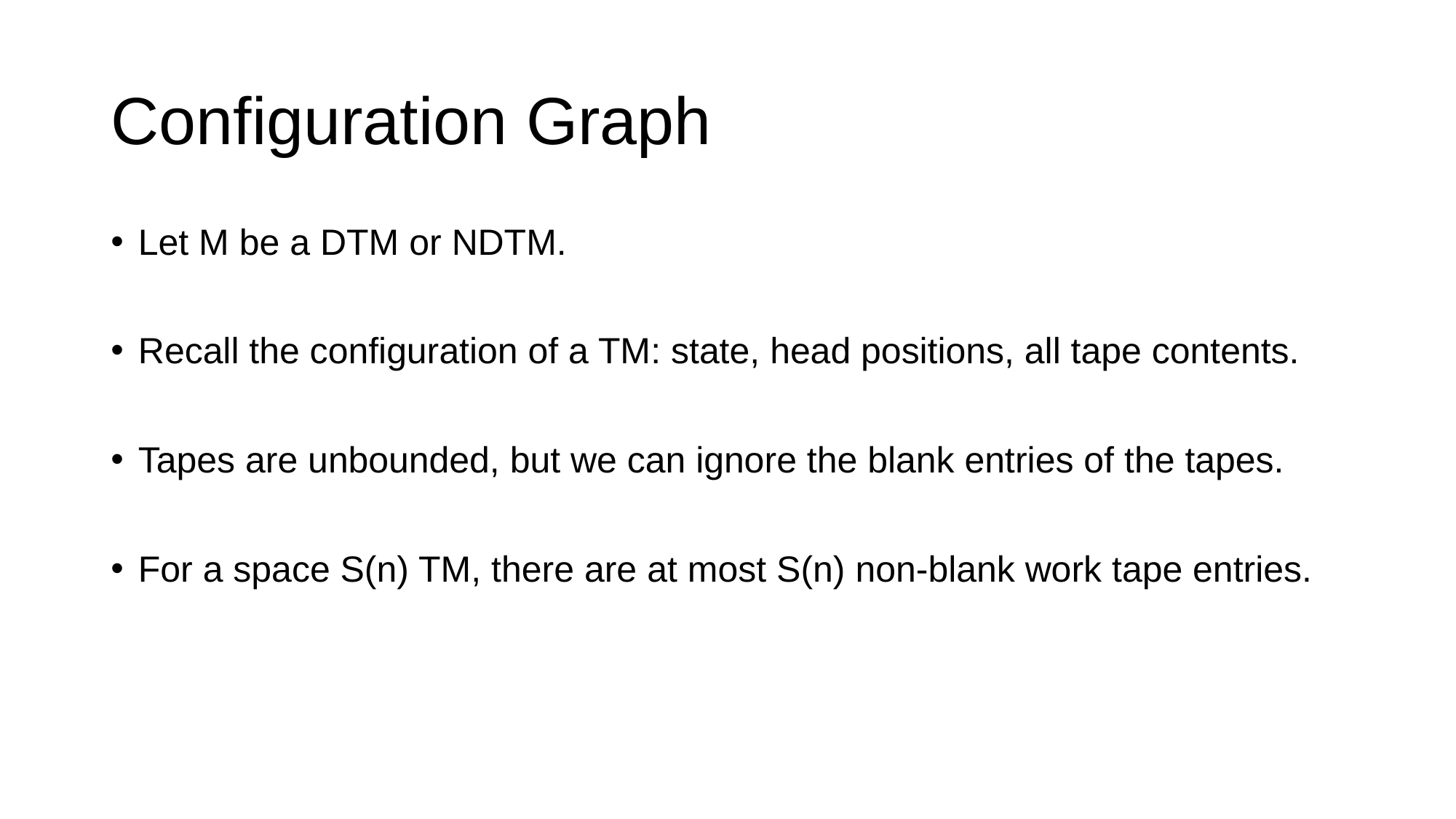

# Configuration Graph
Let M be a DTM or NDTM.

Recall the configuration of a TM: state, head positions, all tape contents.

Tapes are unbounded, but we can ignore the blank entries of the tapes.

For a space S(n) TM, there are at most S(n) non-blank work tape entries.